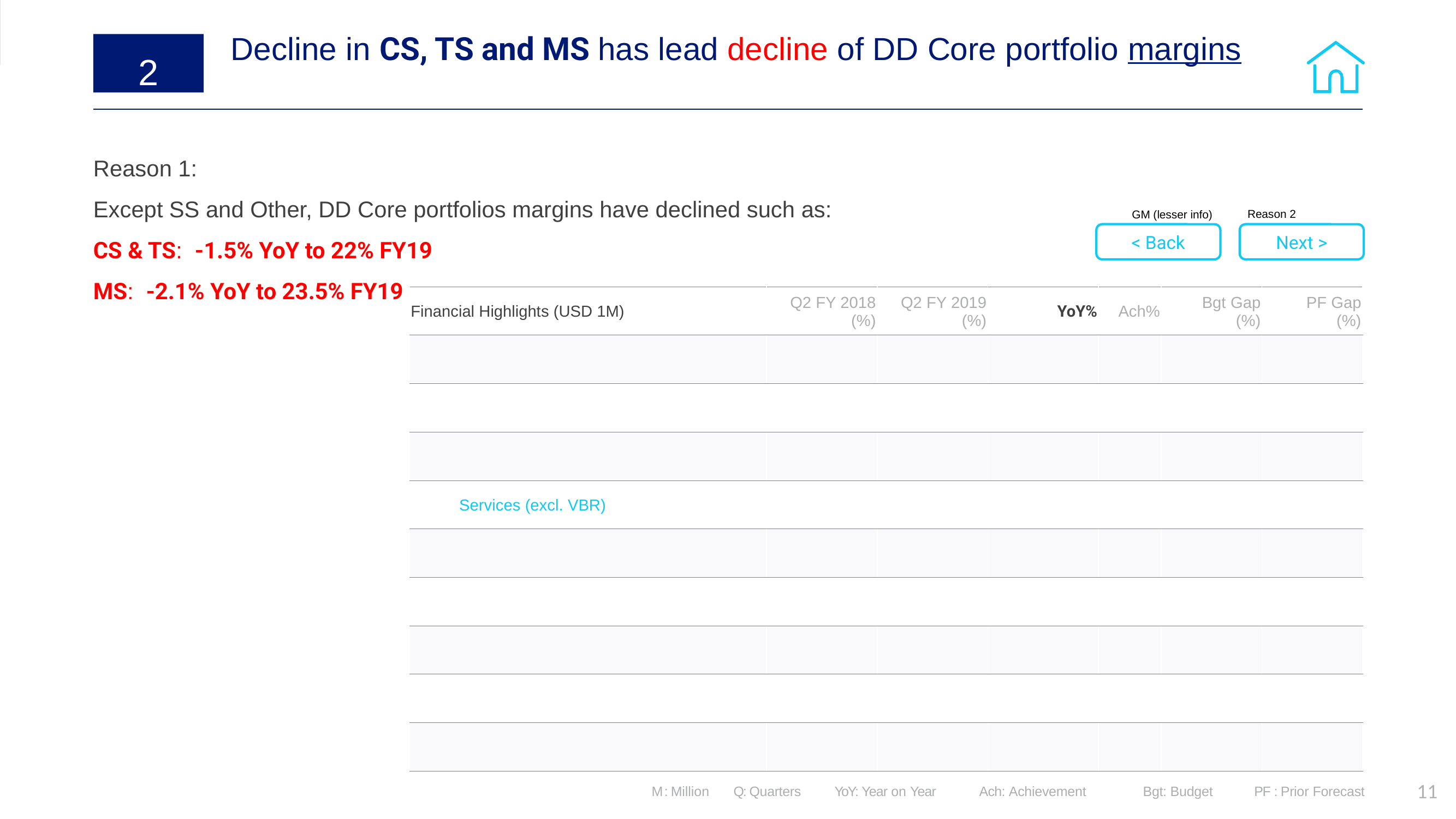

Decline in CS, TS and MS has lead decline of DD Core portfolio margins
2

CS : Consulting Services
TS : Technical Services
MS: Managed Services
Reason 1:
Except SS and Other, DD Core portfolios margins have declined such as:
CS & TS:  -1.5% YoY to 22% FY19
MS:  -2.1% YoY to 23.5% FY19
Reason 2
GM (lesser info)
< Back
Next >
| Financial Highlights (USD 1M) | Q2 FY 2018 (%) | Q2 FY 2019 (%) | YoY% | Ach% | Bgt Gap (%) | PF Gap (%) |
| --- | --- | --- | --- | --- | --- | --- |
|  |  |  |  |  |  |  |
|  |  |  |  |  |  |  |
|  |  |  |  |  |  |  |
| Services (excl. VBR) |  |  |  |  |  |  |
|  |  |  |  |  |  |  |
|  |  |  |  |  |  |  |
|  |  |  |  |  |  |  |
|  |  |  |  |  |  |  |
|  |  |  |  |  |  |  |
11
M : Million	Q: Quarters 	     YoY: Year on Year 	Ach: Achievement  	Bgt: Budget 	        PF : Prior Forecast